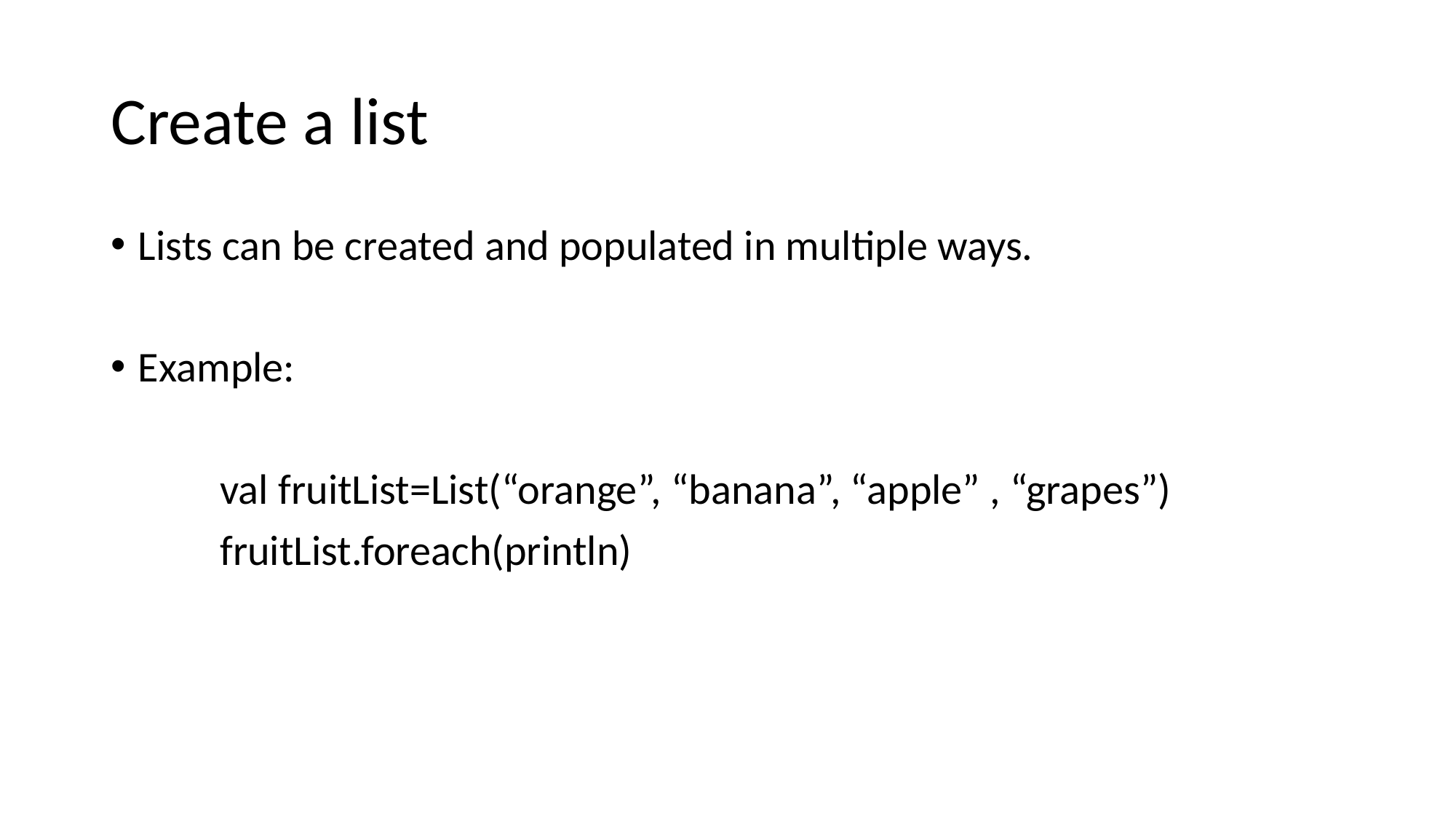

# Create a list
Lists can be created and populated in multiple ways.

Example:

	val fruitList=List(“orange”, “banana”, “apple” , “grapes”)
	fruitList.foreach(println)